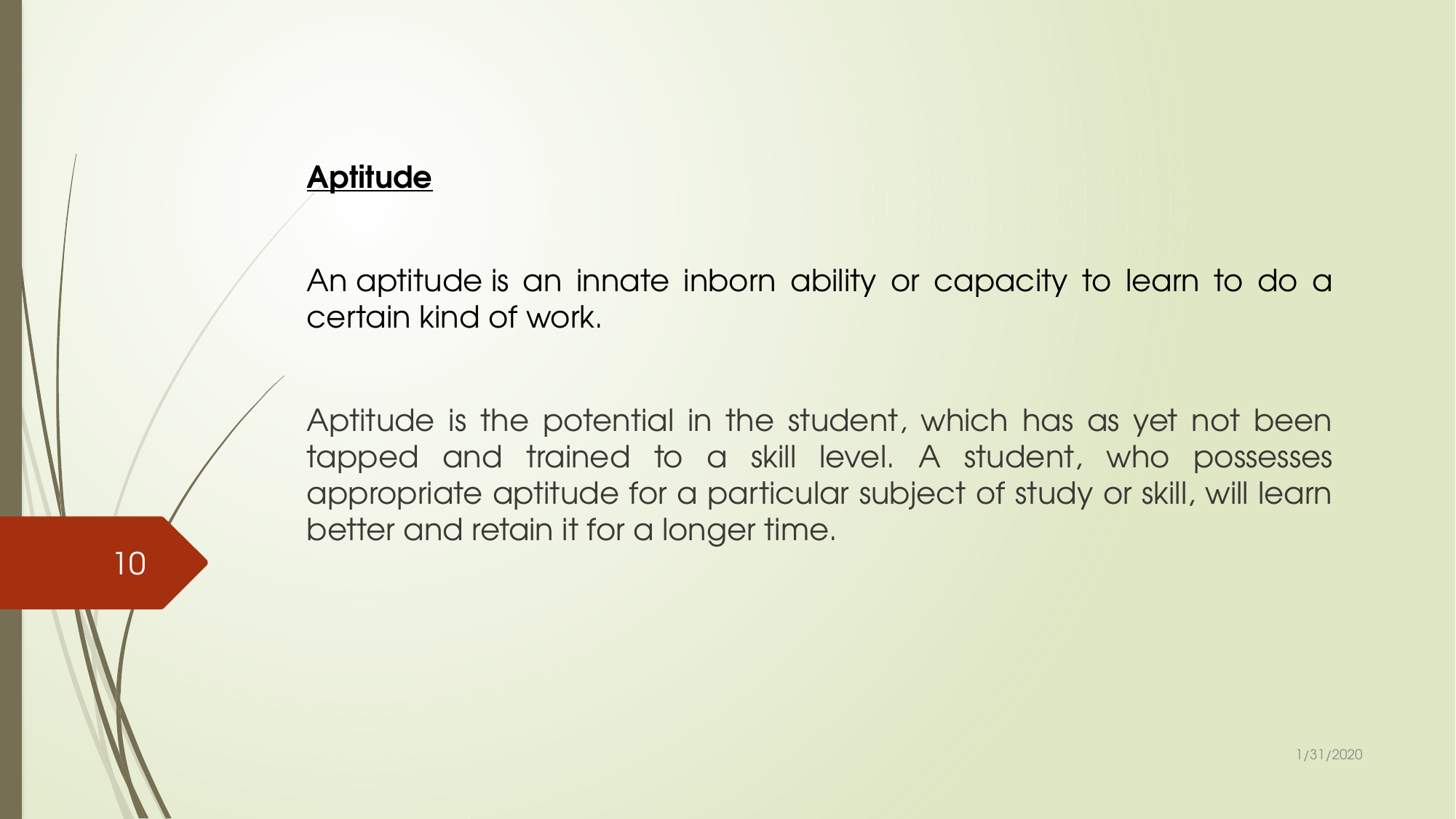

Aptitude

An aptitude is an innate inborn ability or capacity to learn to do a certain kind of work.

Aptitude is the potential in the student, which has as yet not been tapped and trained to a skill level. A student, who possesses appropriate aptitude for a particular subject of study or skill, will learn better and retain it for a longer time.

10
1/31/2020